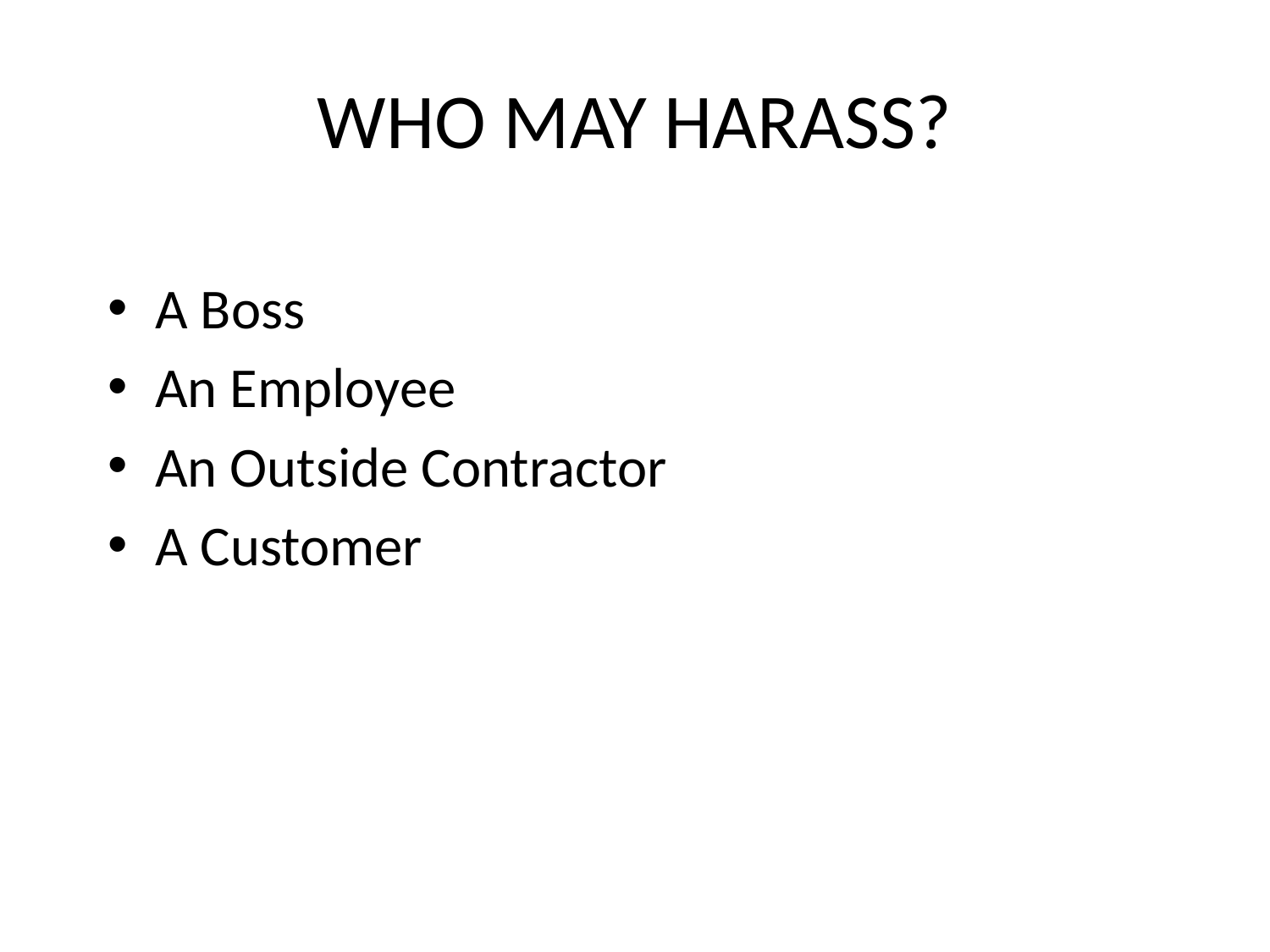

# WHO MAY HARASS?
A Boss
An Employee
An Outside Contractor
A Customer